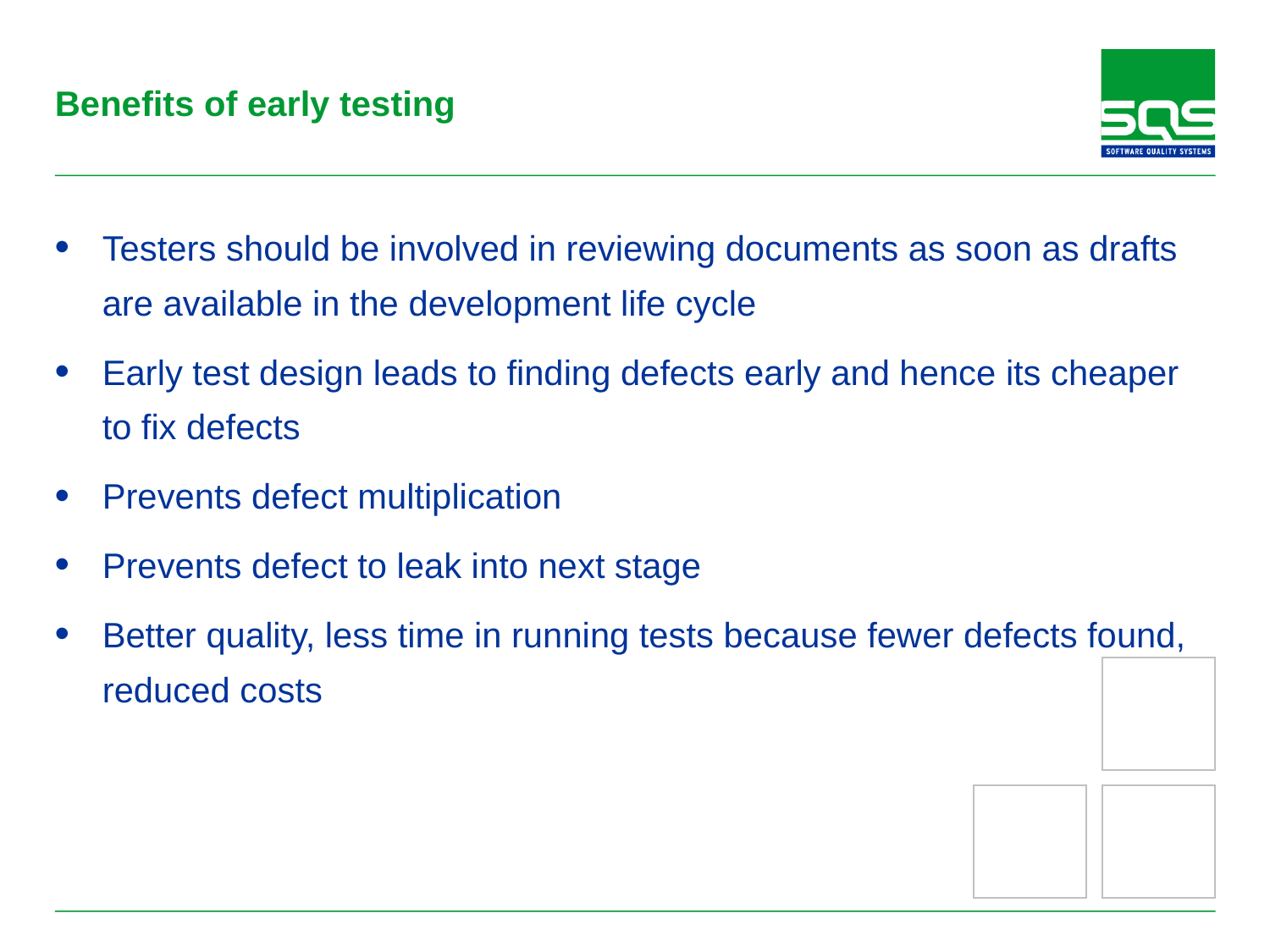

# Benefits of early testing
Testers should be involved in reviewing documents as soon as drafts are available in the development life cycle
Early test design leads to finding defects early and hence its cheaper to fix defects
Prevents defect multiplication
Prevents defect to leak into next stage
Better quality, less time in running tests because fewer defects found, reduced costs